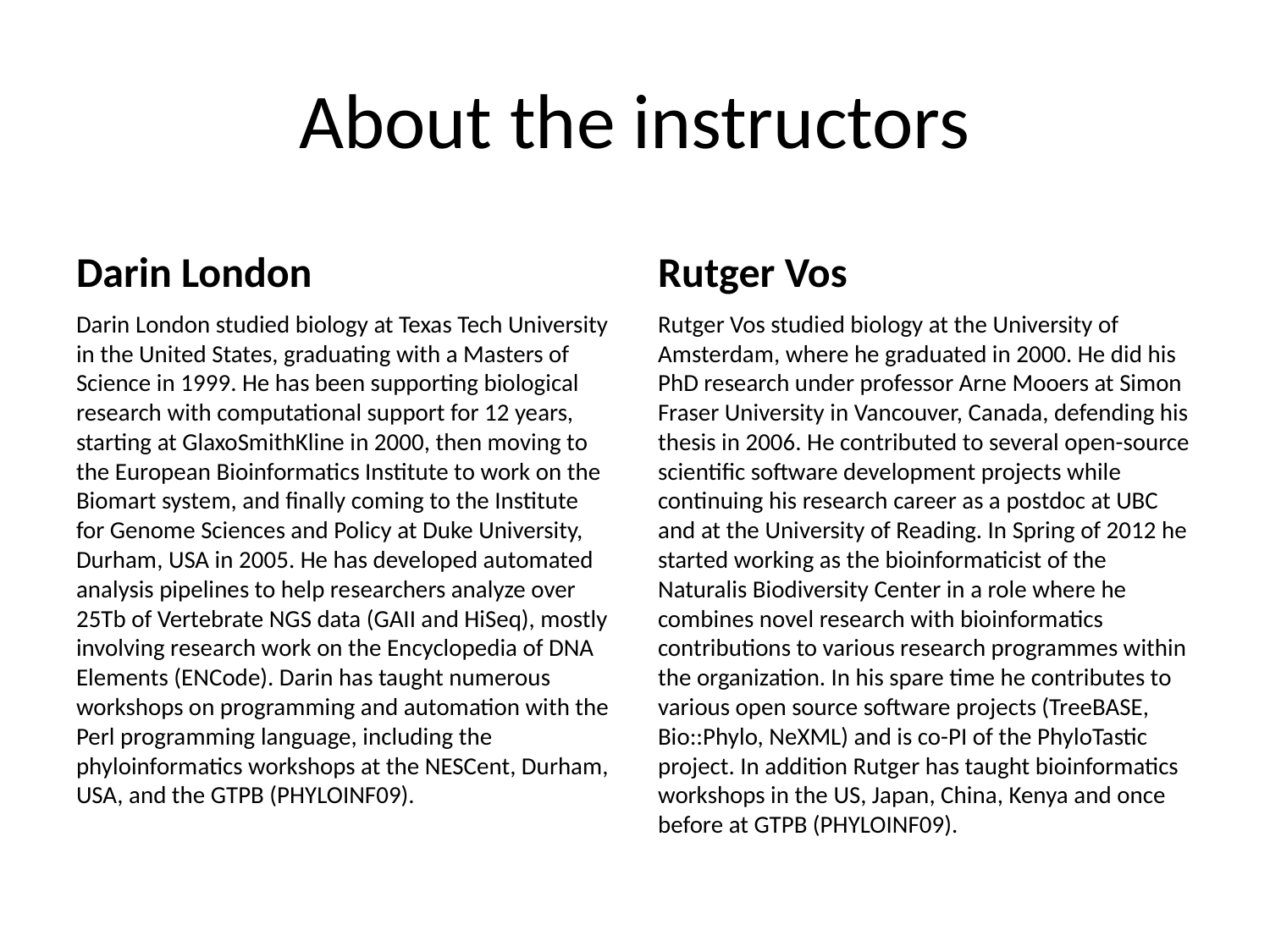

# About the instructors
Darin London
Rutger Vos
Darin London studied biology at Texas Tech University in the United States, graduating with a Masters of Science in 1999. He has been supporting biological research with computational support for 12 years, starting at GlaxoSmithKline in 2000, then moving to the European Bioinformatics Institute to work on the Biomart system, and finally coming to the Institute for Genome Sciences and Policy at Duke University, Durham, USA in 2005. He has developed automated analysis pipelines to help researchers analyze over 25Tb of Vertebrate NGS data (GAII and HiSeq), mostly involving research work on the Encyclopedia of DNA Elements (ENCode). Darin has taught numerous workshops on programming and automation with the Perl programming language, including the phyloinformatics workshops at the NESCent, Durham, USA, and the GTPB (PHYLOINF09).
Rutger Vos studied biology at the University of Amsterdam, where he graduated in 2000. He did his PhD research under professor Arne Mooers at Simon Fraser University in Vancouver, Canada, defending his thesis in 2006. He contributed to several open-source scientific software development projects while continuing his research career as a postdoc at UBC and at the University of Reading. In Spring of 2012 he started working as the bioinformaticist of the Naturalis Biodiversity Center in a role where he combines novel research with bioinformatics contributions to various research programmes within the organization. In his spare time he contributes to various open source software projects (TreeBASE, Bio::Phylo, NeXML) and is co-PI of the PhyloTastic project. In addition Rutger has taught bioinformatics workshops in the US, Japan, China, Kenya and once before at GTPB (PHYLOINF09).